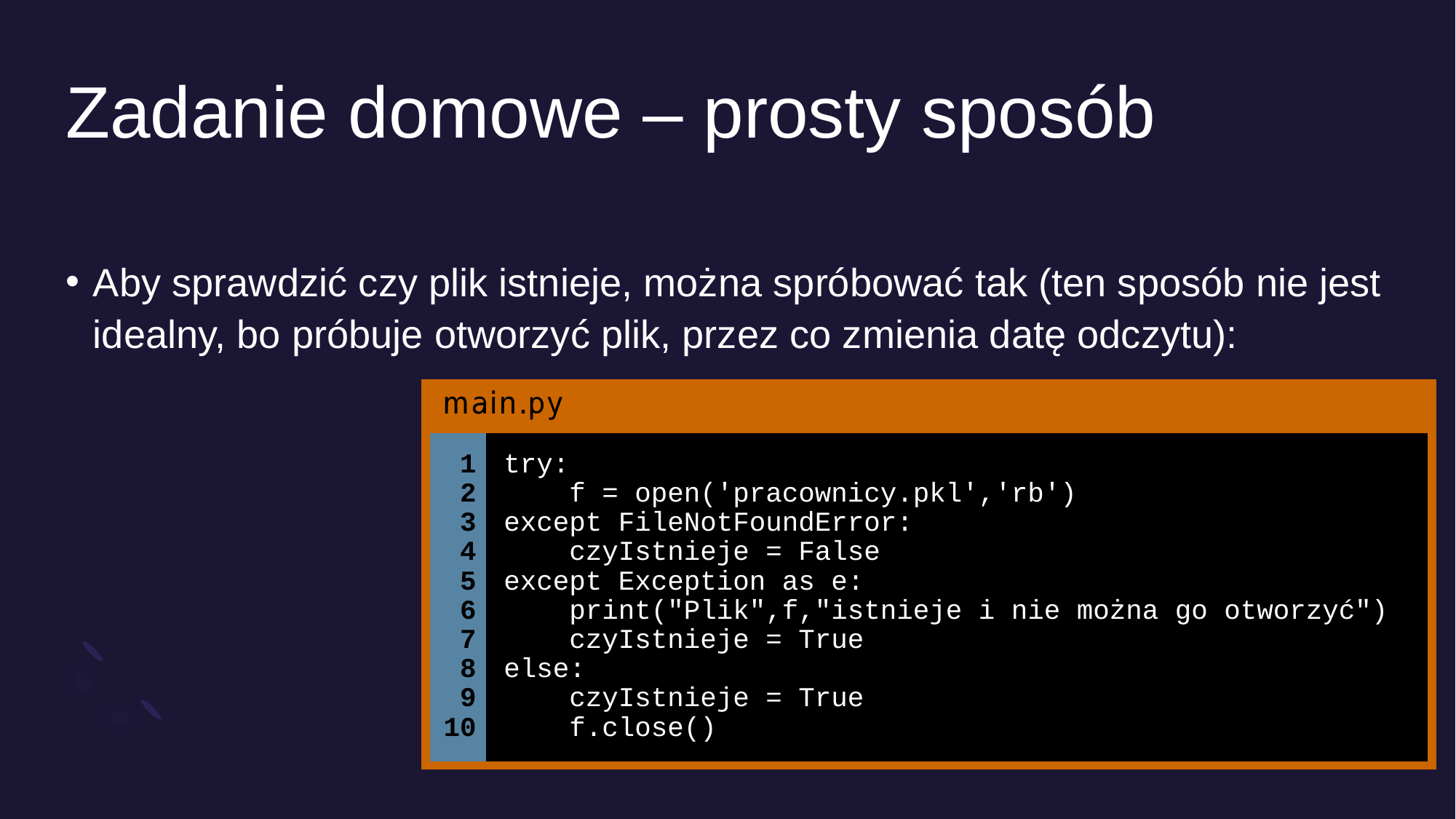

# Zadanie domowe – prosty sposób
Aby sprawdzić czy plik istnieje, można spróbować tak (ten sposób nie jest idealny, bo próbuje otworzyć plik, przez co zmienia datę odczytu):
| main.py |  |
| --- | --- |
| 1 2 3 4 5 6 7 8 9 10 | try: f = open('pracownicy.pkl','rb') except FileNotFoundError: czyIstnieje = False except Exception as e: print("Plik",f,"istnieje i nie można go otworzyć") czyIstnieje = True else: czyIstnieje = True f.close() |